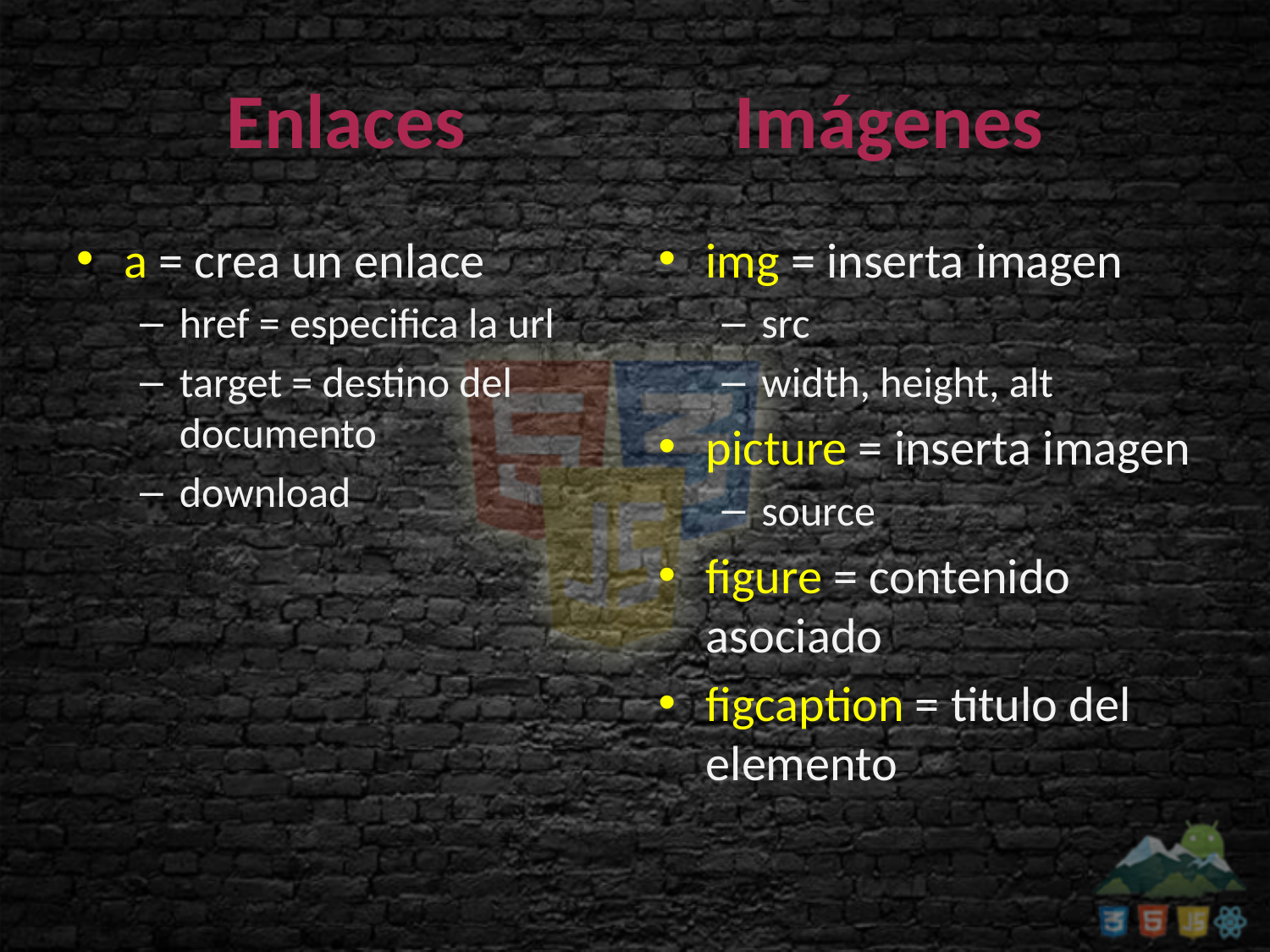

# Enlaces			Imágenes
a = crea un enlace
href = especifica la url
target = destino del documento
download
img = inserta imagen
src
width, height, alt
picture = inserta imagen
source
figure = contenido asociado
figcaption = titulo del elemento